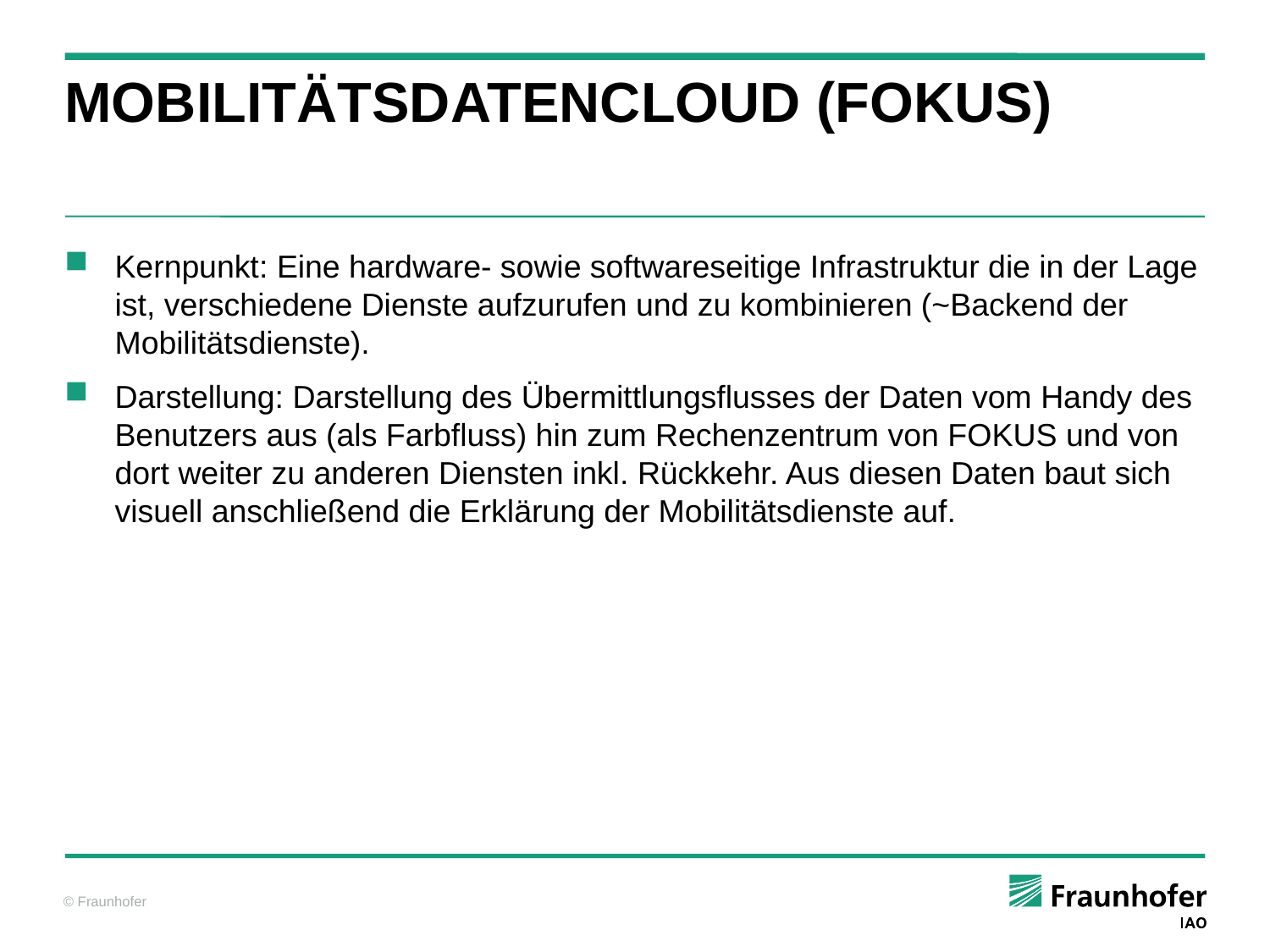

# Mobilitätsdatencloud (FOKUS)
Kernpunkt: Eine hardware- sowie softwareseitige Infrastruktur die in der Lage ist, verschiedene Dienste aufzurufen und zu kombinieren (~Backend der Mobilitätsdienste).
Darstellung: Darstellung des Übermittlungsflusses der Daten vom Handy des Benutzers aus (als Farbfluss) hin zum Rechenzentrum von FOKUS und von dort weiter zu anderen Diensten inkl. Rückkehr. Aus diesen Daten baut sich visuell anschließend die Erklärung der Mobilitätsdienste auf.